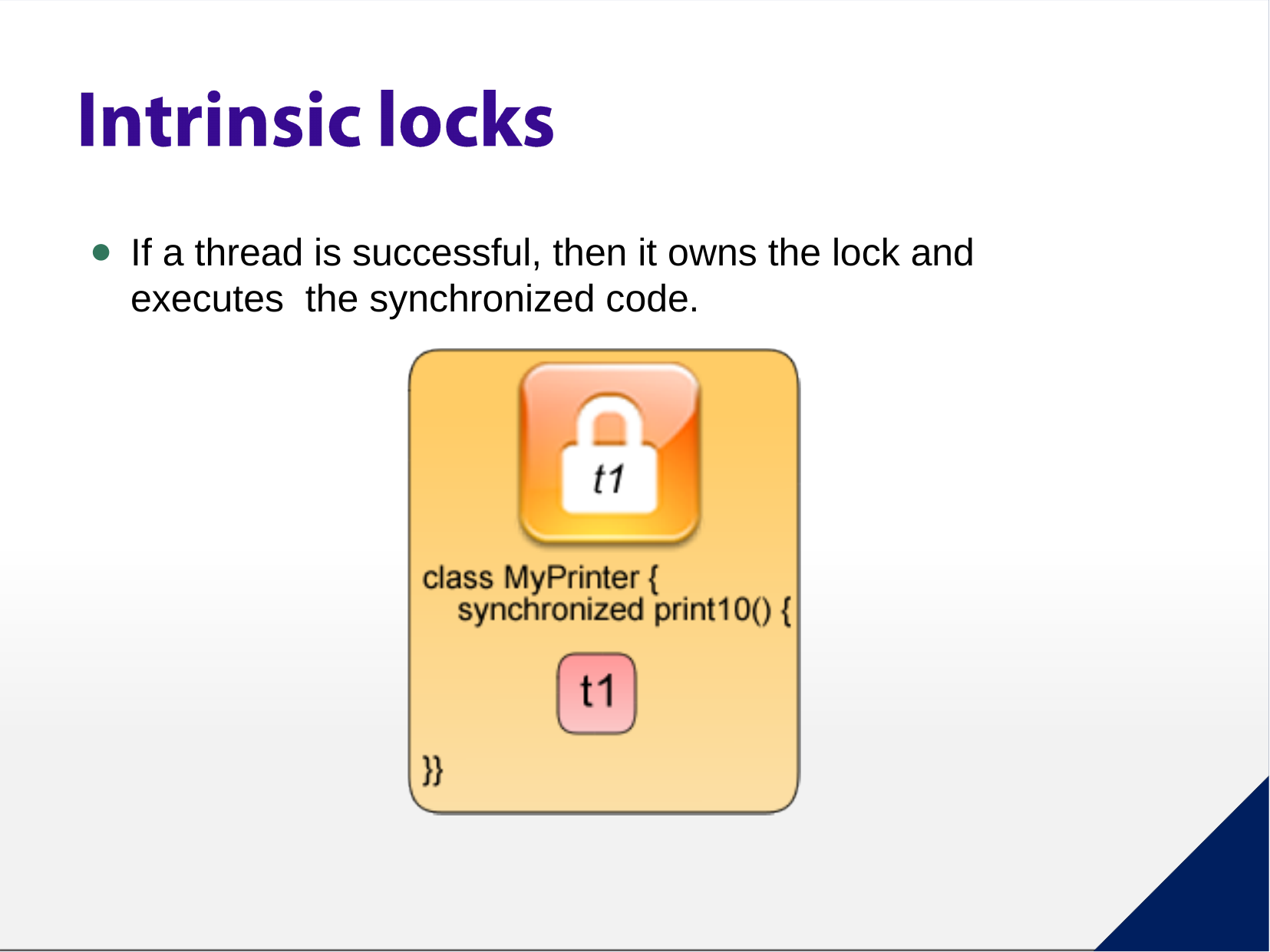

If a thread is successful, then it owns the lock and executes  the synchronized code.